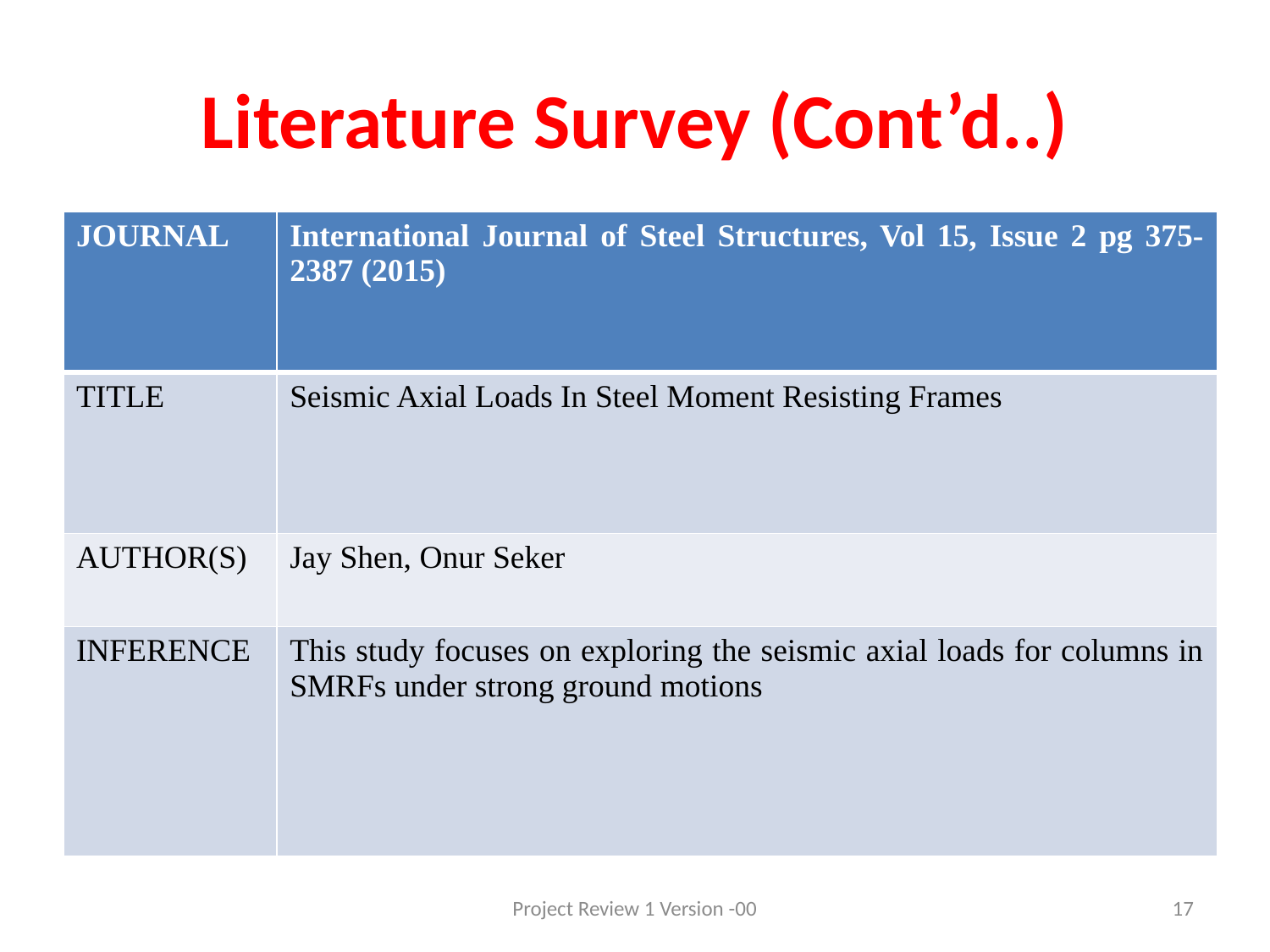

# Literature Survey (Cont’d..)
| JOURNAL | International Journal of Steel Structures, Vol 15, Issue 2 pg 375-2387 (2015) |
| --- | --- |
| TITLE | Seismic Axial Loads In Steel Moment Resisting Frames |
| AUTHOR(S) | Jay Shen, Onur Seker |
| INFERENCE | This study focuses on exploring the seismic axial loads for columns in SMRFs under strong ground motions |
Project Review 1 Version -00
17